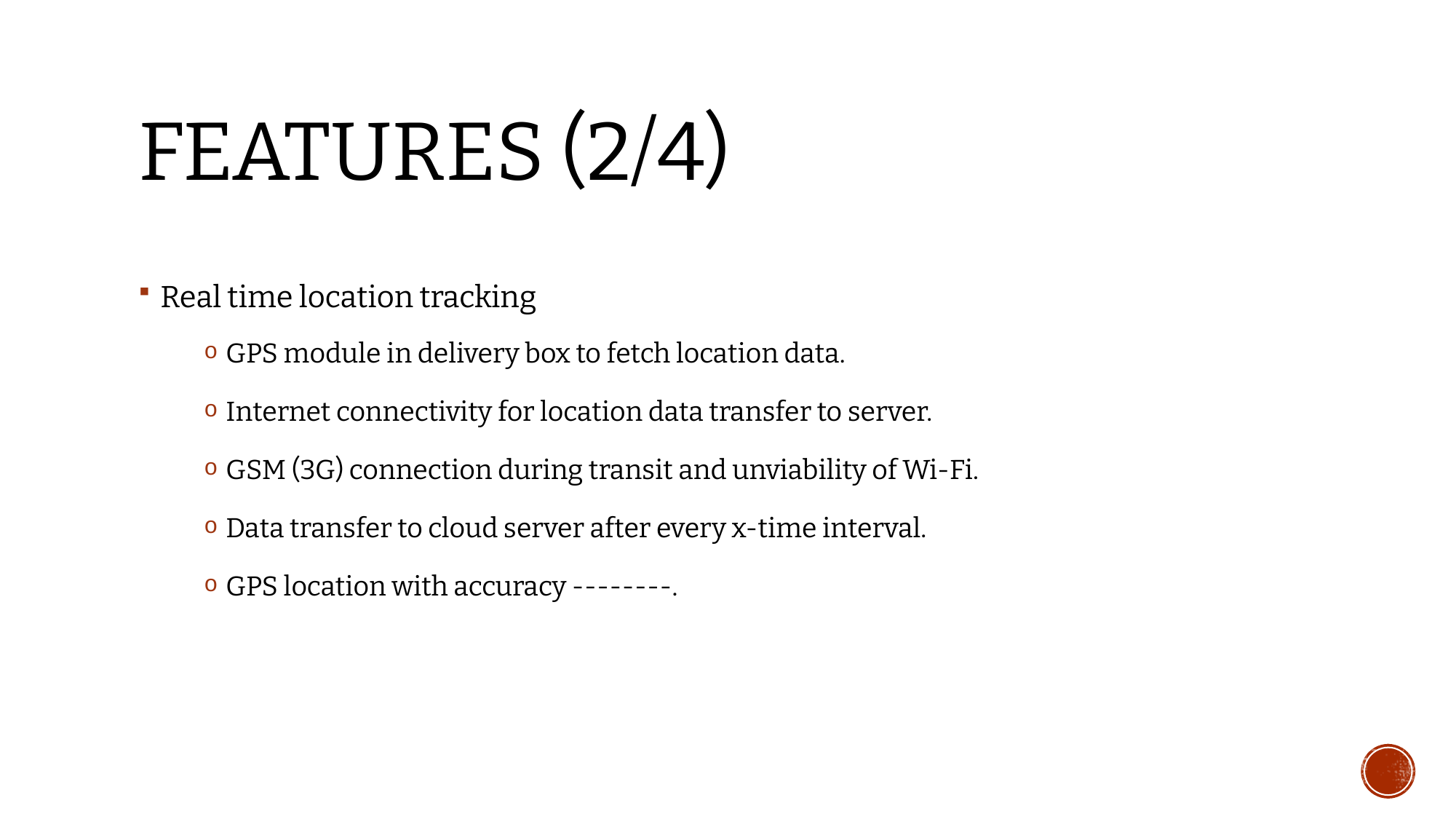

# Features (2/4)
Real time location tracking
GPS module in delivery box to fetch location data.
Internet connectivity for location data transfer to server.
GSM (3G) connection during transit and unviability of Wi-Fi.
Data transfer to cloud server after every x-time interval.
GPS location with accuracy --------.